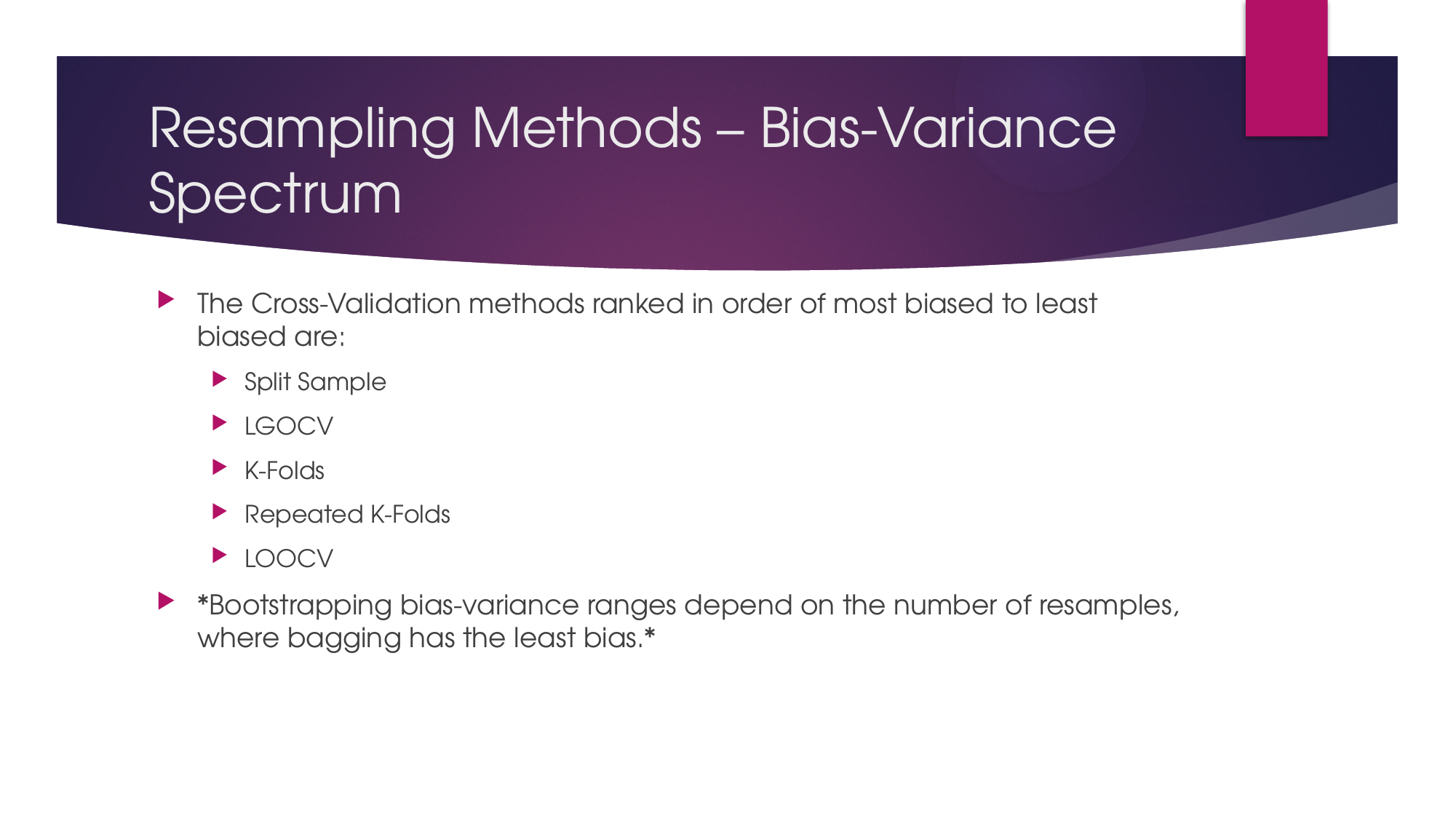

# Resampling Methods – Bias-Variance Spectrum
The Cross-Validation methods ranked in order of most biased to least biased are:
Split Sample
LGOCV
K-Folds
Repeated K-Folds
LOOCV
*Bootstrapping bias-variance ranges depend on the number of resamples, where bagging has the least bias.*